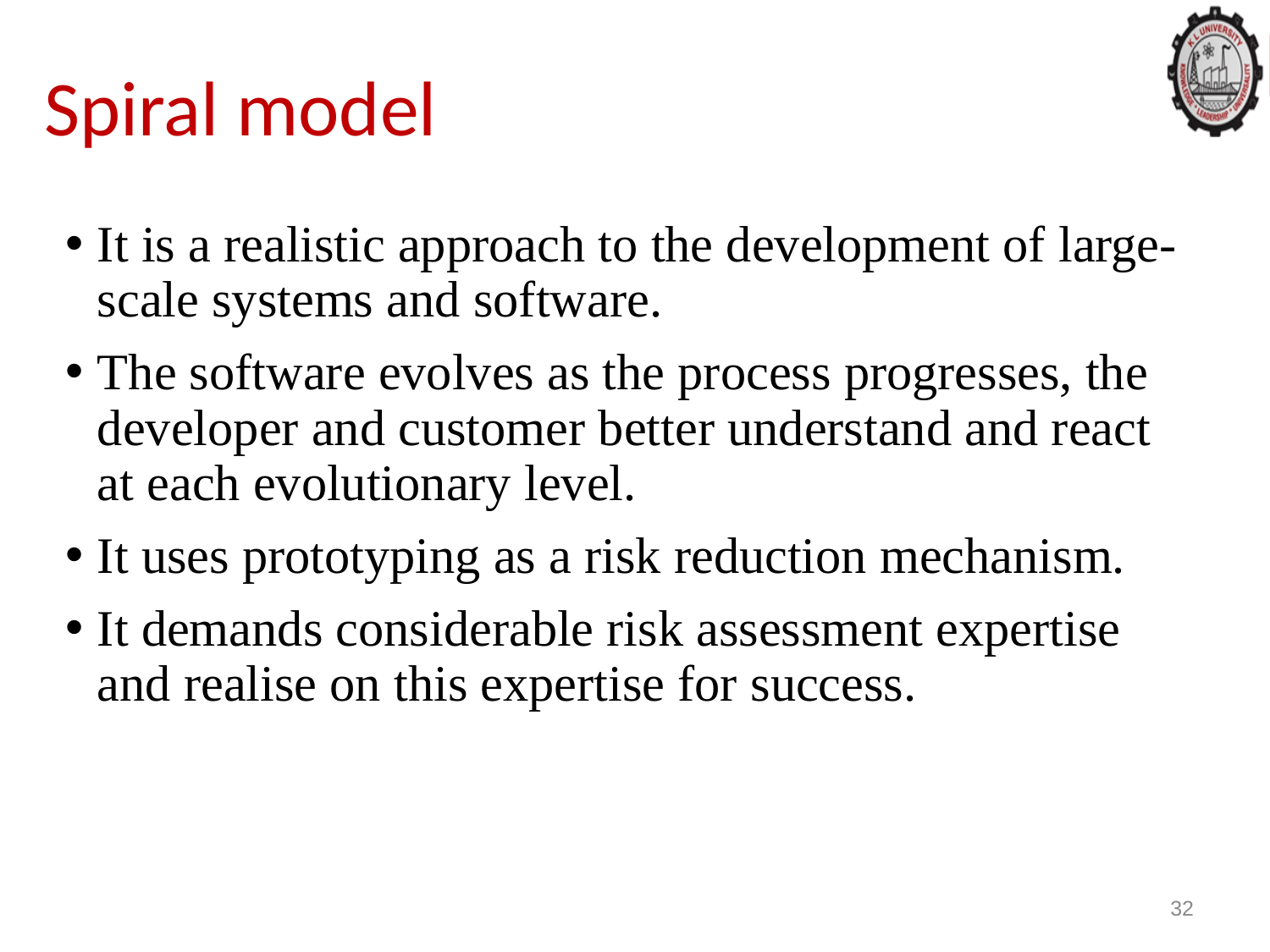

Spiral model
It is a realistic approach to the development of large-scale systems and software.
The software evolves as the process progresses, the developer and customer better understand and react at each evolutionary level.
It uses prototyping as a risk reduction mechanism.
It demands considerable risk assessment expertise and realise on this expertise for success.
32